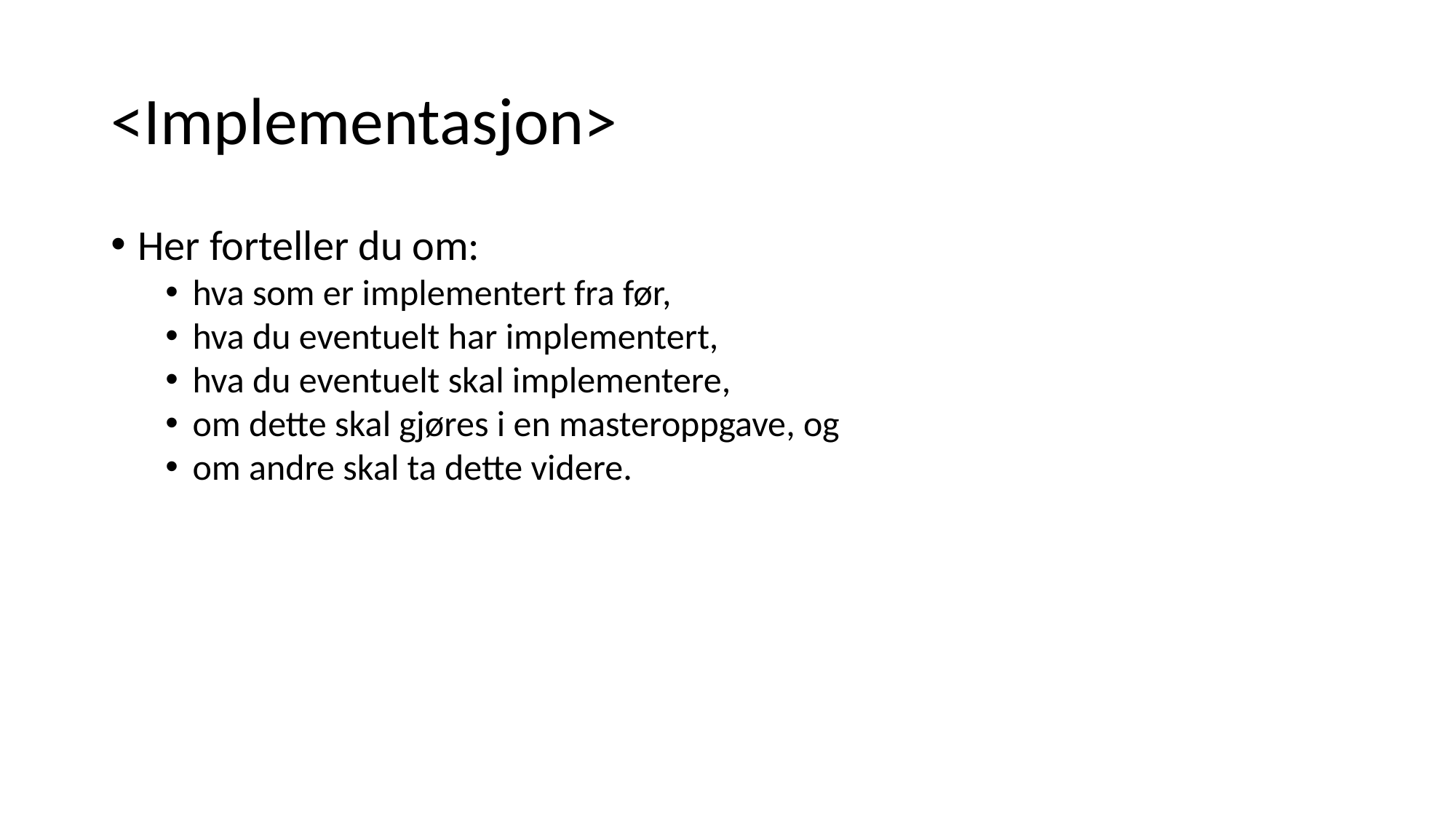

<Implementasjon>
Her forteller du om:
hva som er implementert fra før,
hva du eventuelt har implementert,
hva du eventuelt skal implementere,
om dette skal gjøres i en masteroppgave, og
om andre skal ta dette videre.